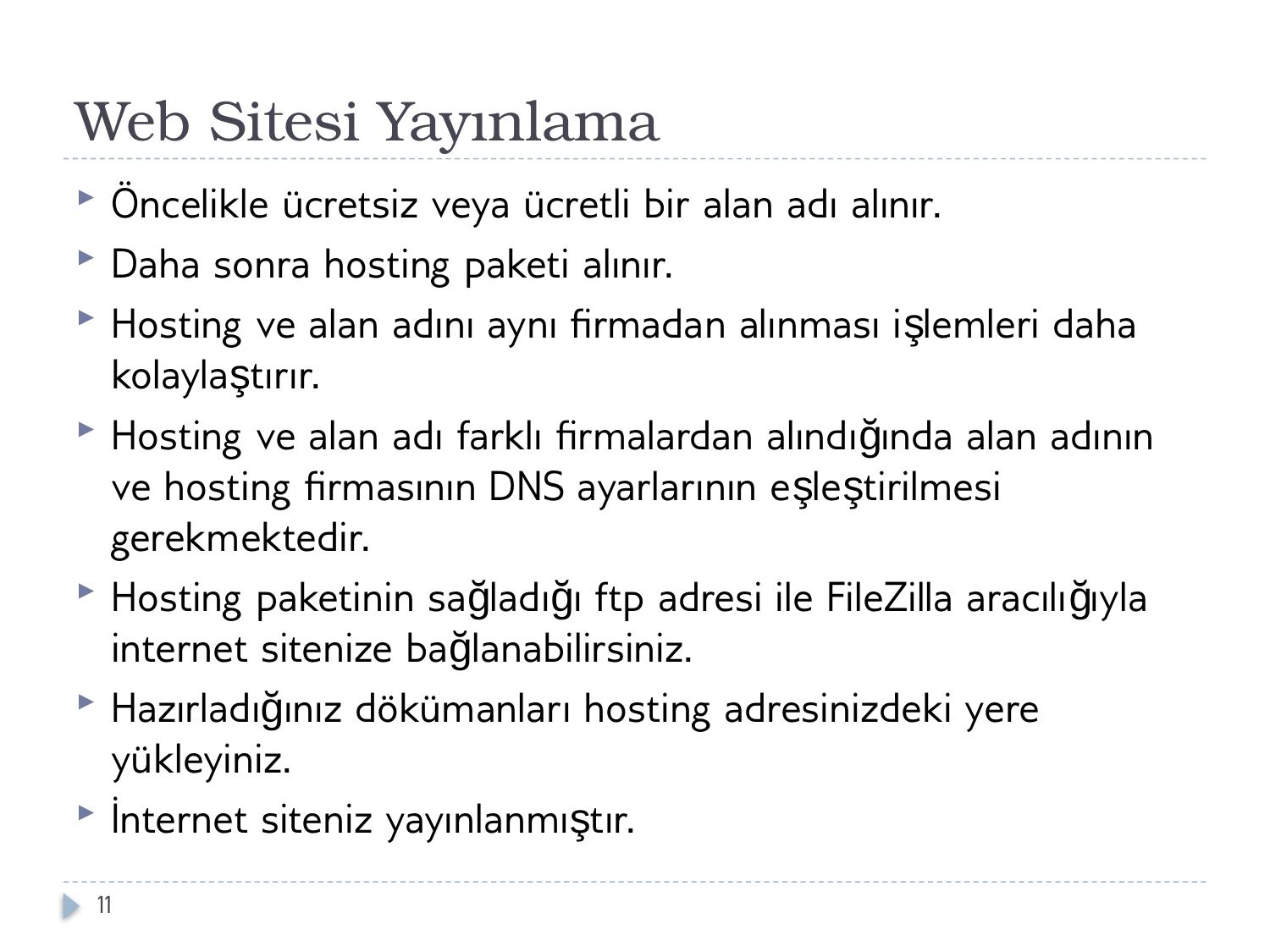

# Web Sitesi Yayınlama
Öncelikle ücretsiz veya ücretli bir alan adı alınır.
Daha sonra hosting paketi alınır.
Hosting ve alan adını aynı firmadan alınması işlemleri daha kolaylaştırır.
Hosting ve alan adı farklı firmalardan alındığında alan adının ve hosting firmasının DNS ayarlarının eşleştirilmesi gerekmektedir.
Hosting paketinin sağladığı ftp adresi ile FileZilla aracılığıyla internet sitenize bağlanabilirsiniz.
Hazırladığınız dökümanları hosting adresinizdeki yere yükleyiniz.
İnternet siteniz yayınlanmıştır.

11